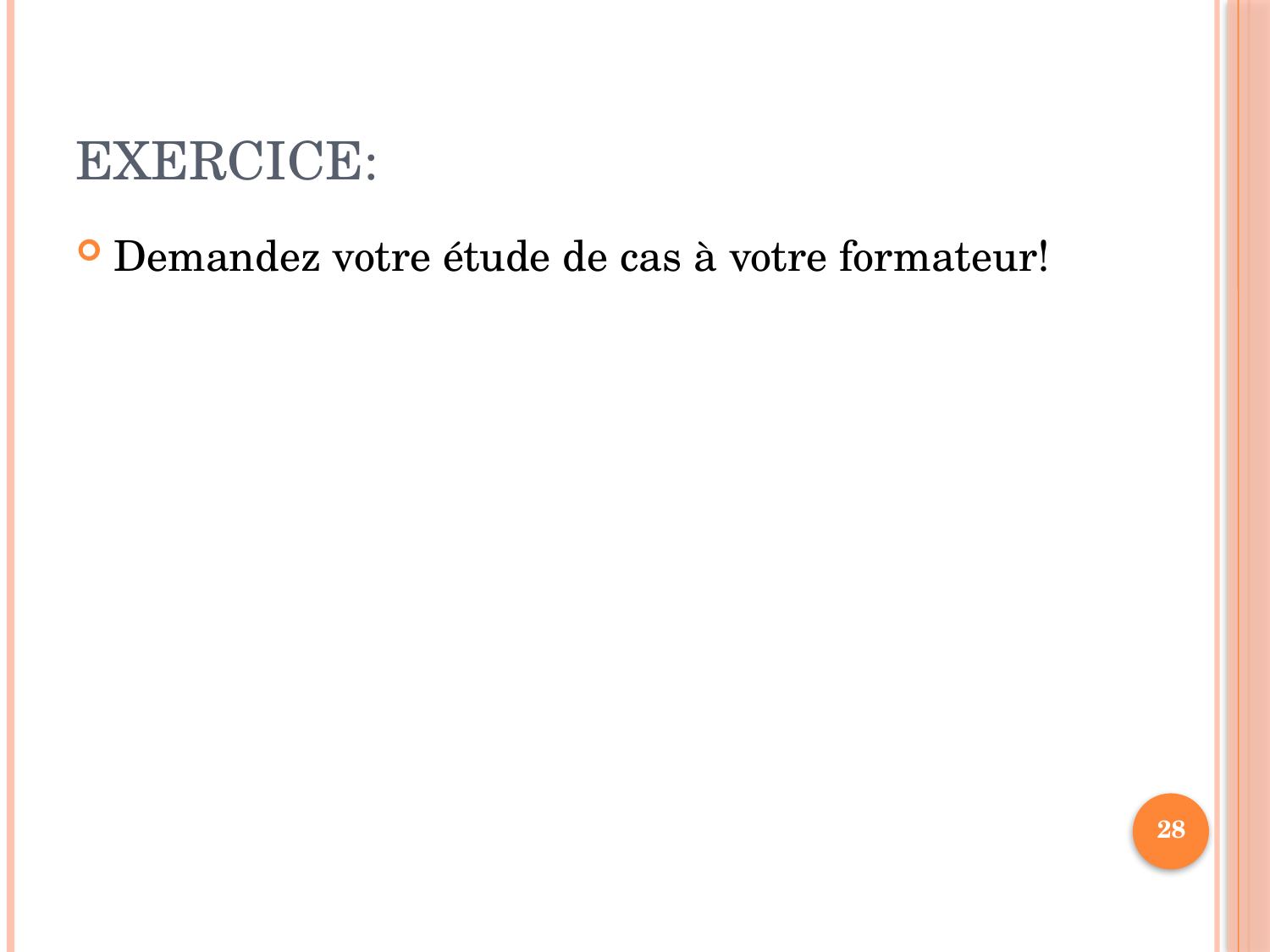

# Exercice:
Demandez votre étude de cas à votre formateur!
28